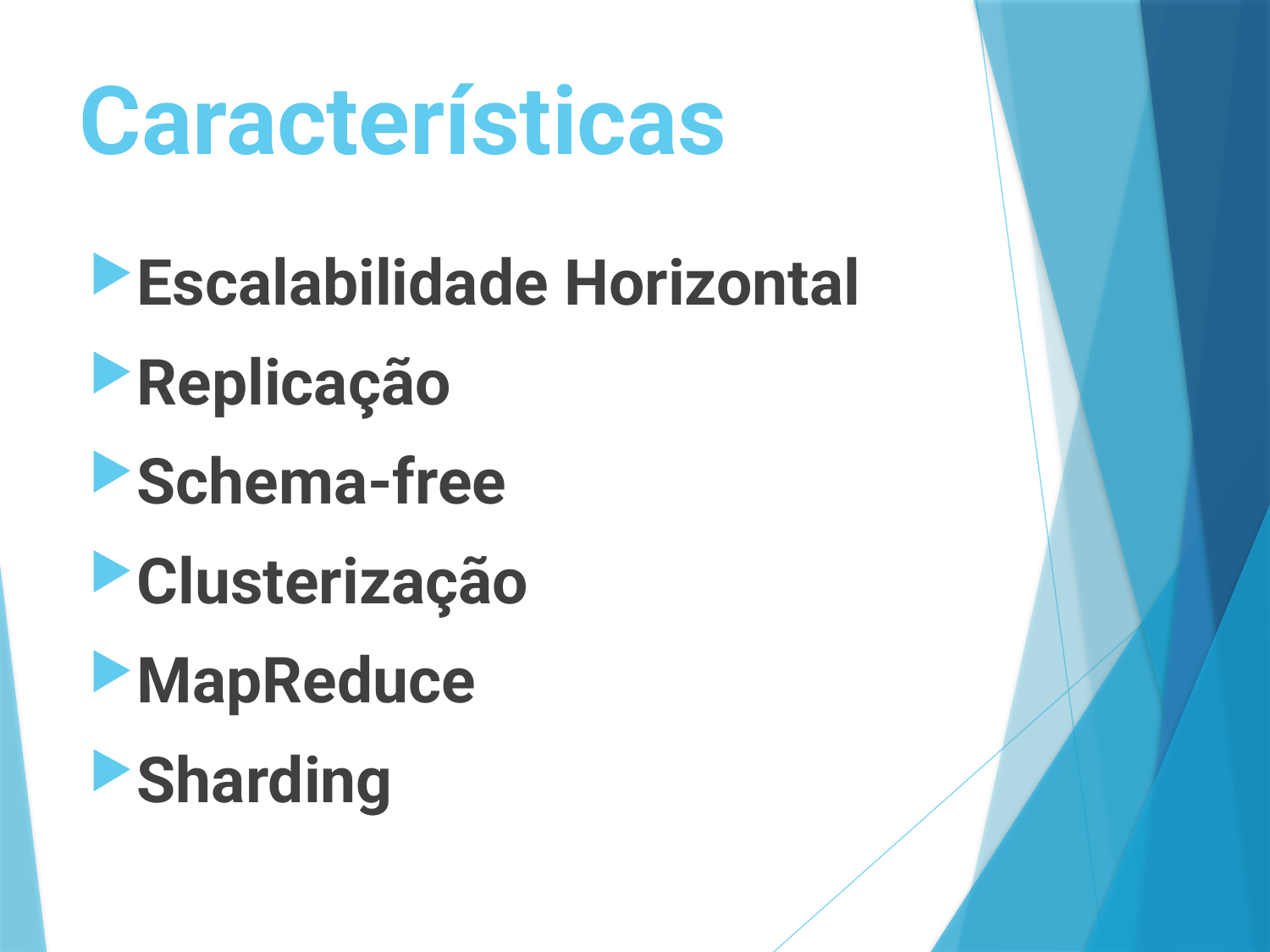

# Características
Escalabilidade Horizontal
Replicação
Schema-free
Clusterização
MapReduce
Sharding